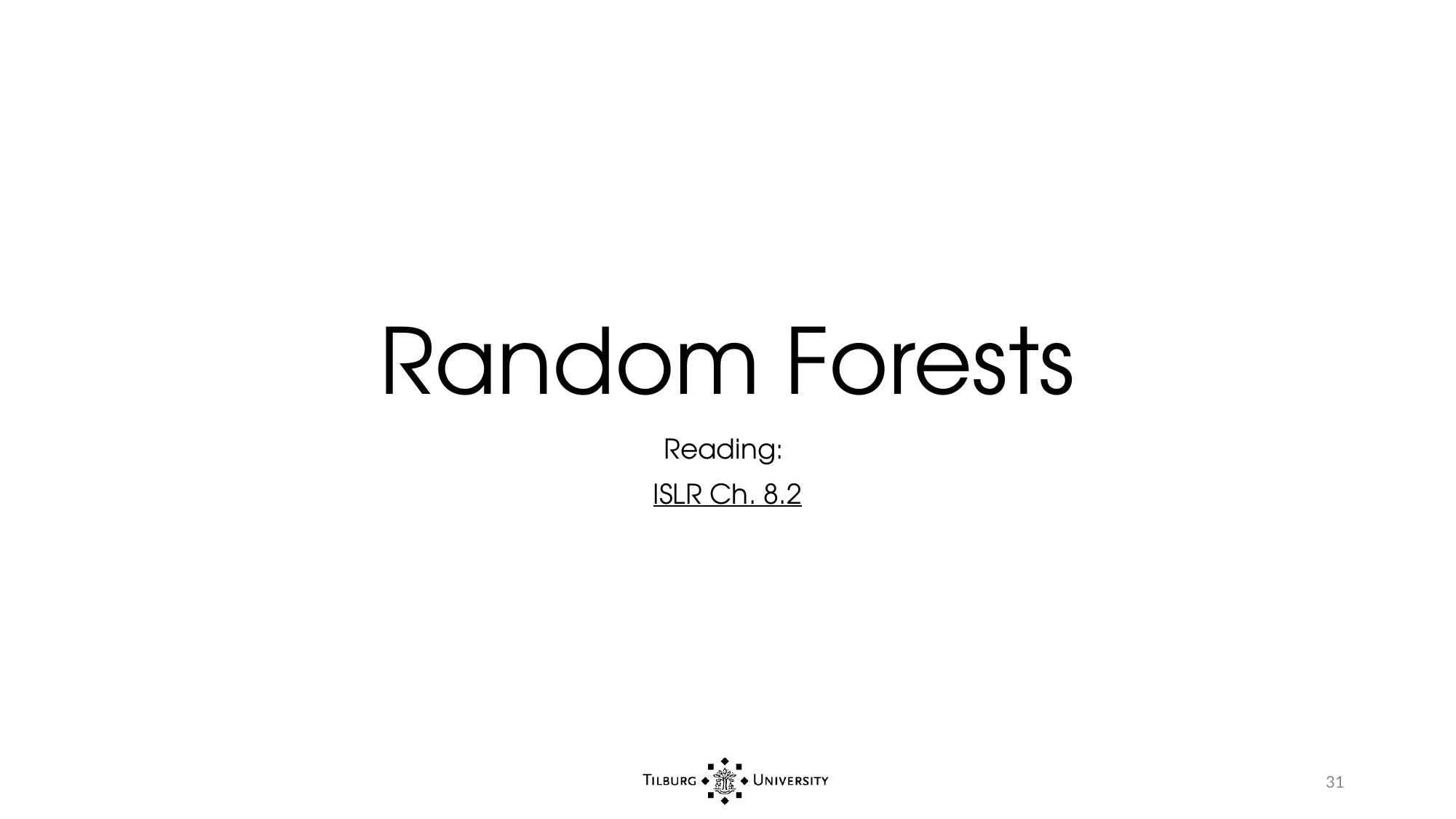

# Random Forests
Reading:
ISLR Ch. 8.2
31